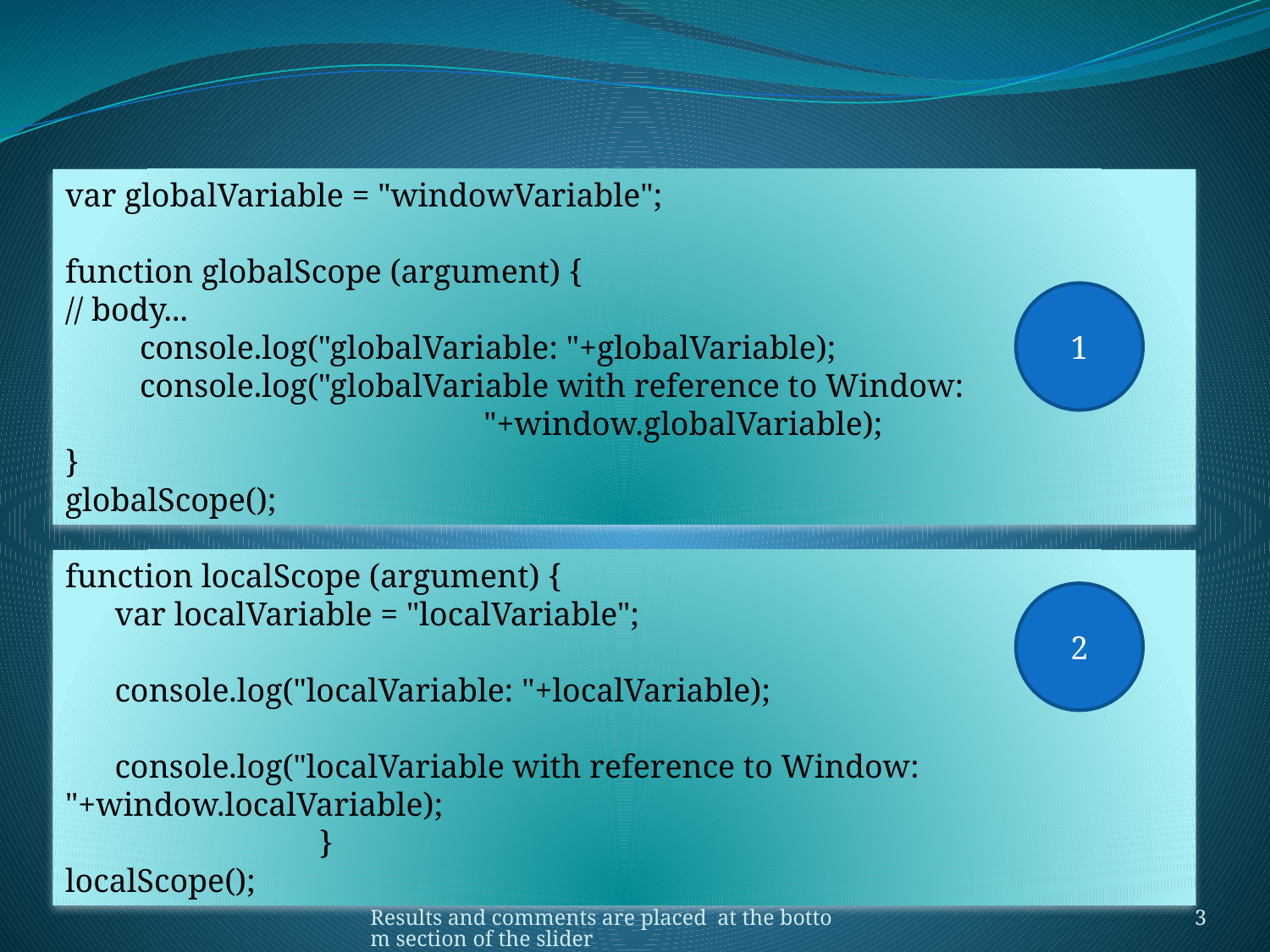

var globalVariable = "windowVariable";

function globalScope (argument) {
// body...
         console.log("globalVariable: "+globalVariable);
         console.log("globalVariable with reference to Window: 			                    "+window.globalVariable);
}
globalScope();
1
function localScope (argument) {
      var localVariable = "localVariable";

      console.log("localVariable: "+localVariable);

      console.log("localVariable with reference to Window: "+window.localVariable);
		}
localScope();
2
Results and comments are placed  at the bottom section of the slider
3